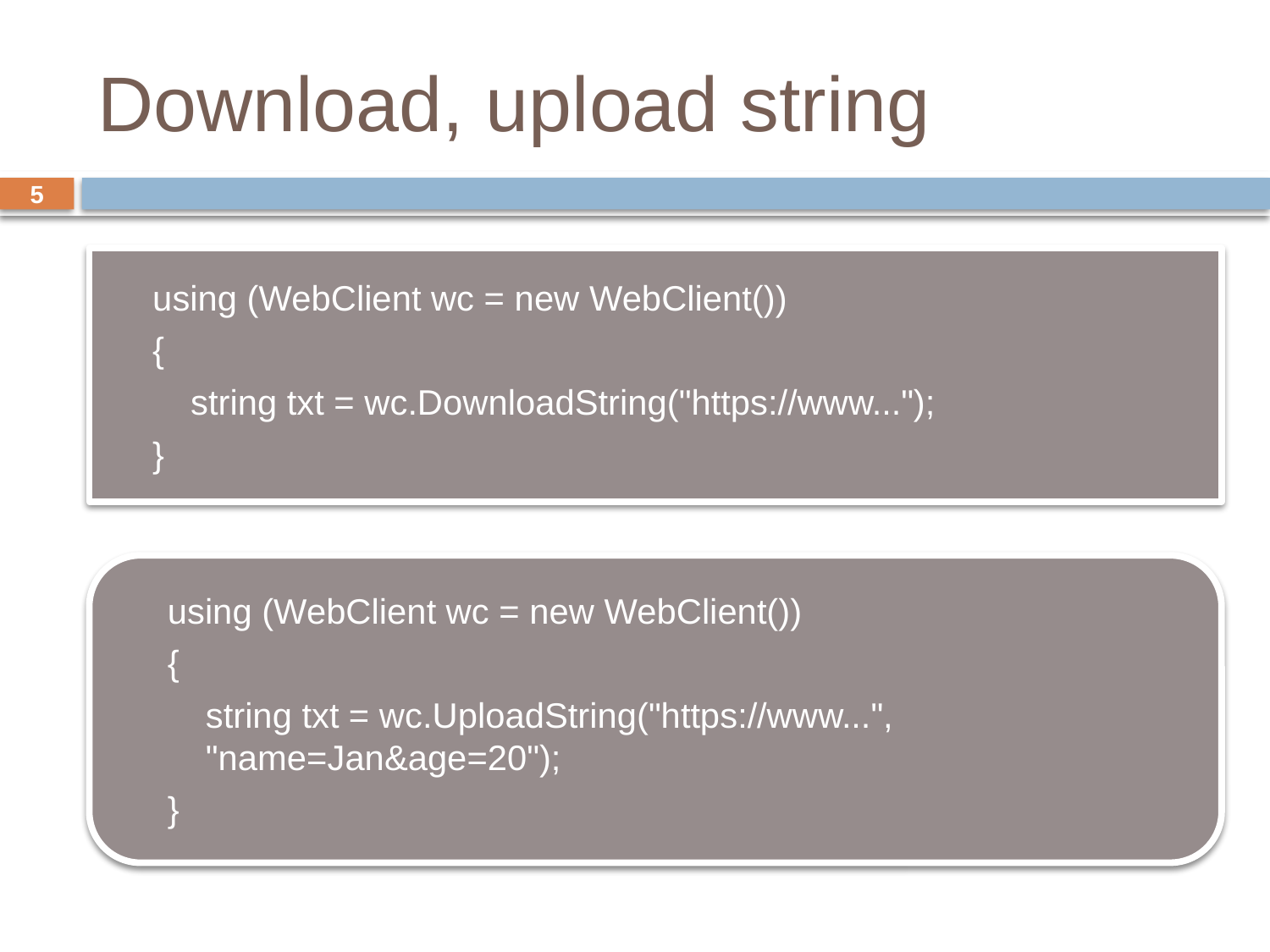

# Download, upload string
5
using (WebClient wc = new WebClient())
{
	string txt = wc.DownloadString("https://www...");
}
using (WebClient wc = new WebClient())
{
	string txt = wc.UploadString("https://www...", "name=Jan&age=20");
}